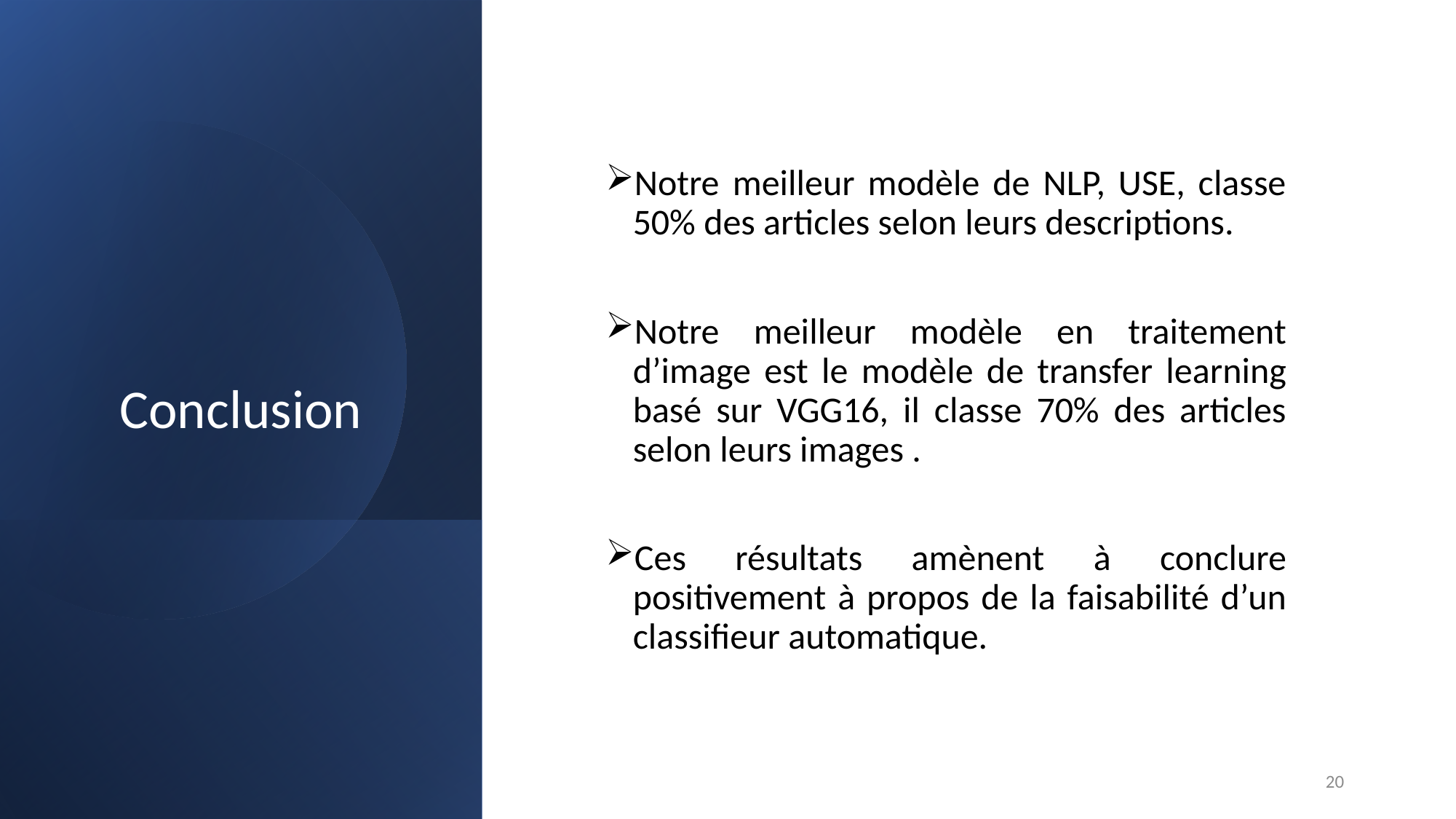

Notre meilleur modèle de NLP, USE, classe 50% des articles selon leurs descriptions.

Notre meilleur modèle en traitement d’image est le modèle de transfer learning basé sur VGG16, il classe 70% des articles selon leurs images .

Ces résultats amènent à conclure positivement à propos de la faisabilité d’un classifieur automatique.

# Conclusion

20